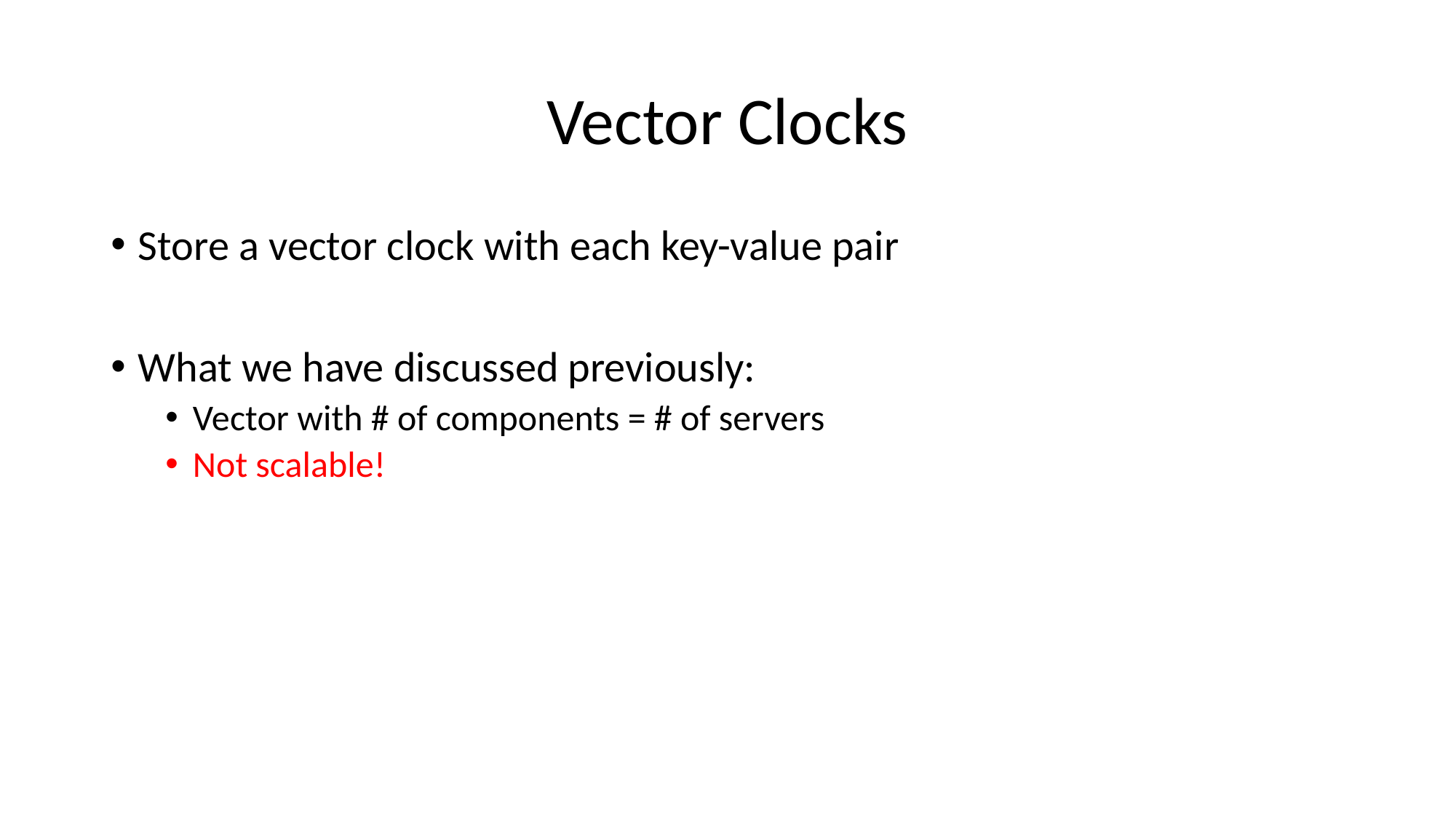

# Vector Clocks
Store a vector clock with each key-value pair

What we have discussed previously:
Vector with # of components = # of servers
Not scalable!